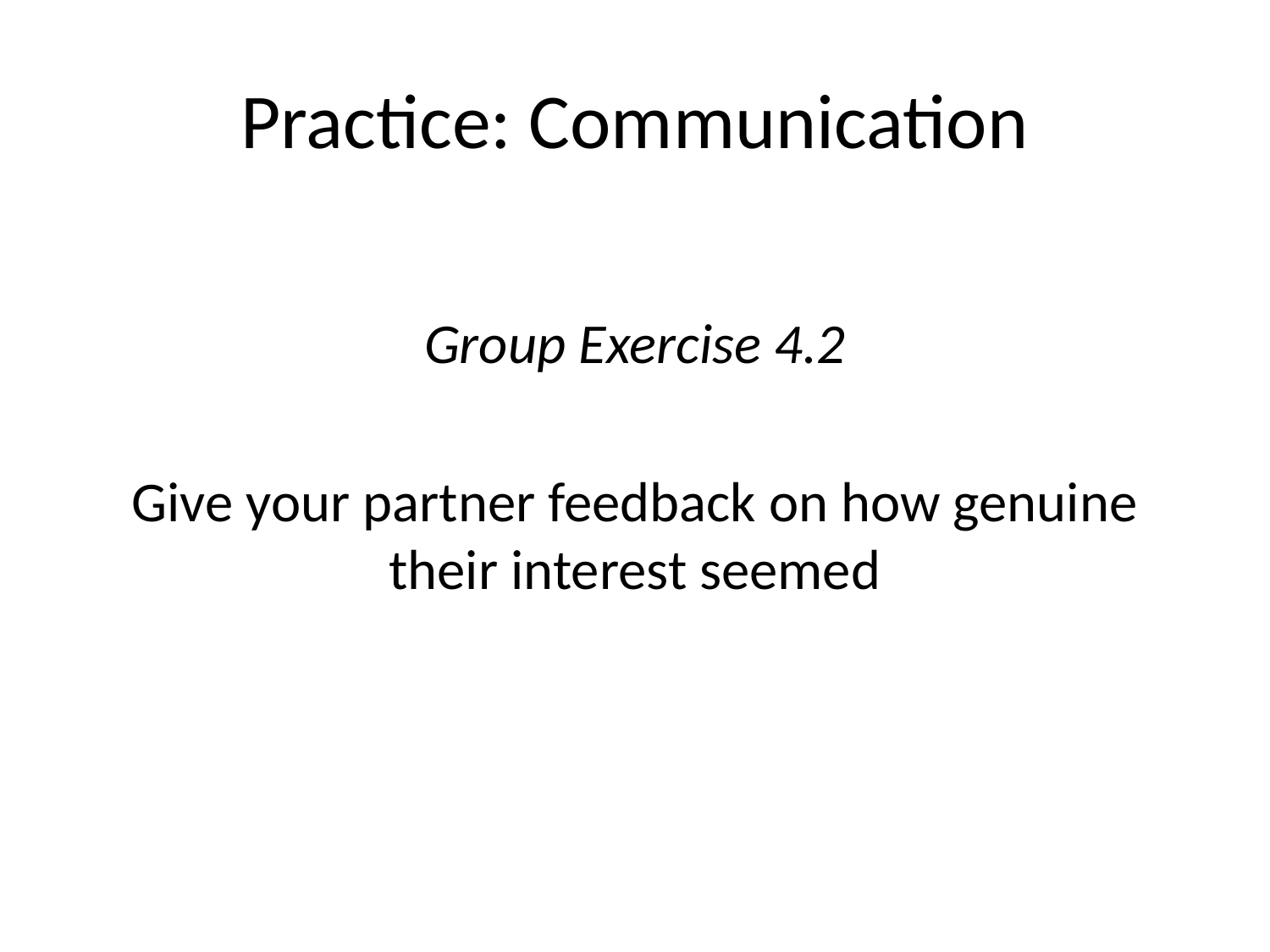

# Practice: Communication

Group Exercise 4.2

Give your partner feedback on how genuine their interest seemed